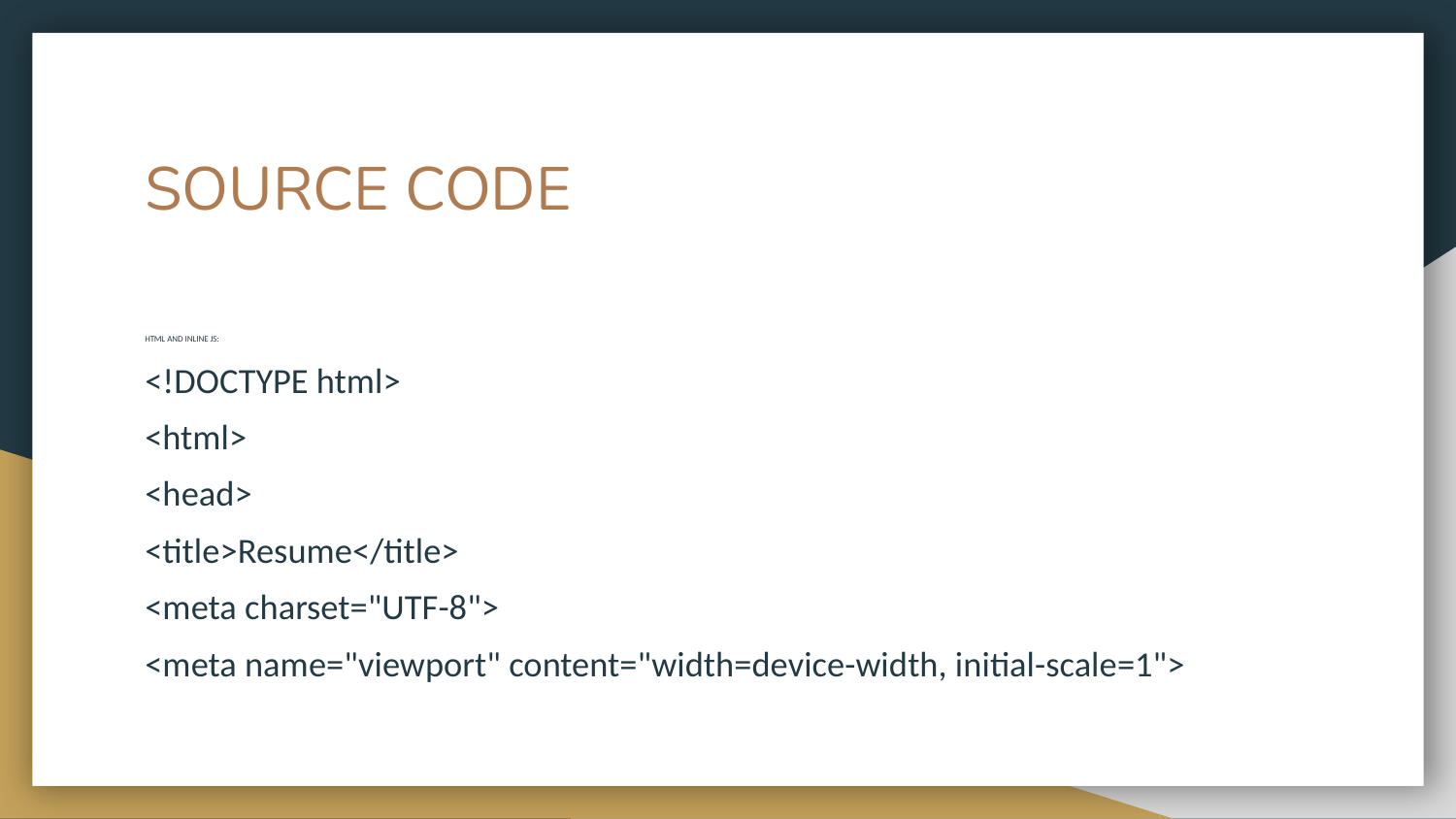

# SOURCE CODE
HTML AND INLINE JS:
<!DOCTYPE html>
<html>
<head>
<title>Resume</title>
<meta charset="UTF-8">
<meta name="viewport" content="width=device-width, initial-scale=1">